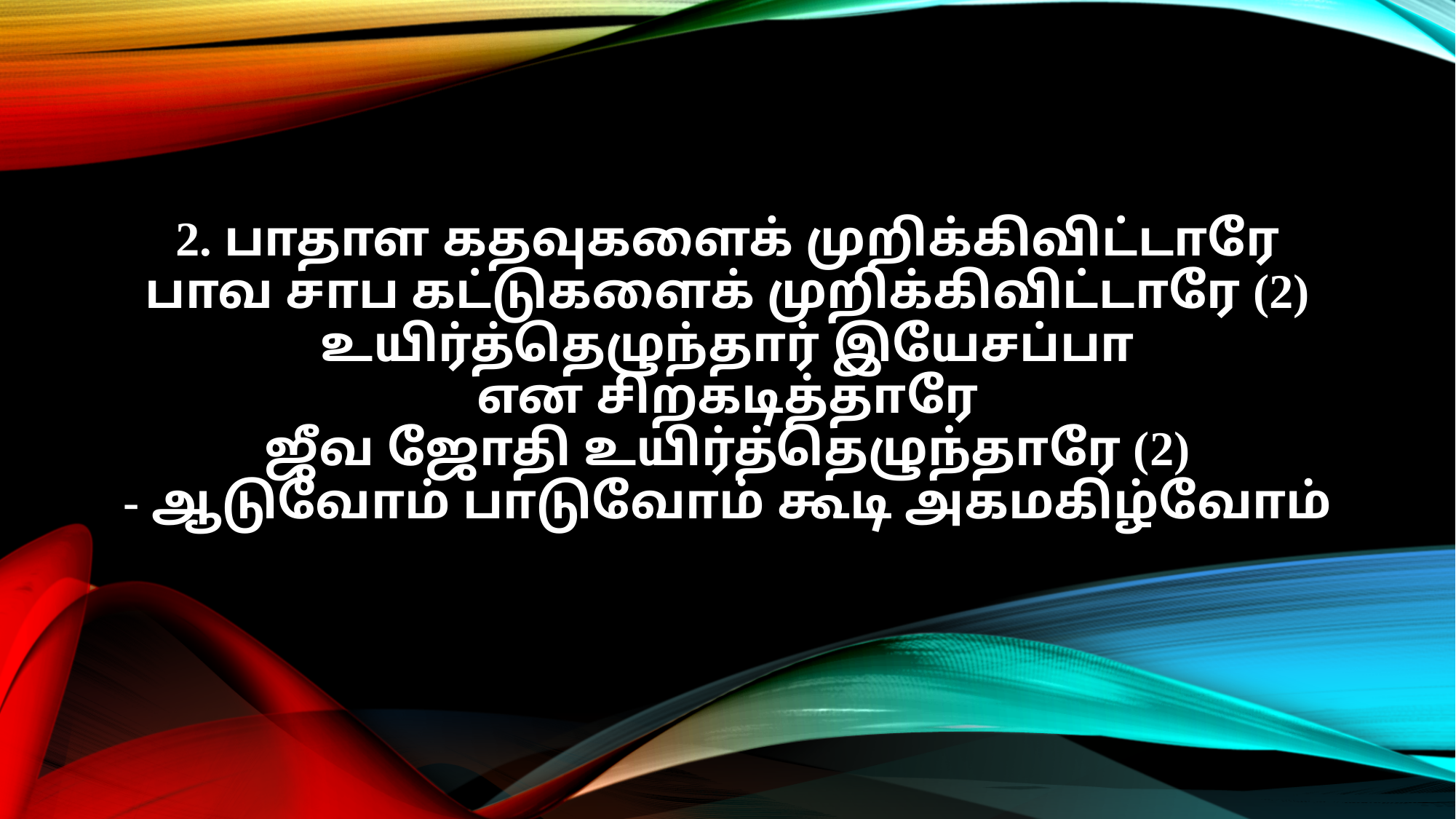

2. பாதாள கதவுகளைக் முறிக்கிவிட்டாரே
பாவ சாப கட்டுகளைக் முறிக்கிவிட்டாரே (2)
உயிர்த்தெழுந்தார் இயேசப்பா
என சிறகடித்தாரே
ஜீவ ஜோதி உயிர்த்தெழுந்தாரே (2)
- ஆடுவோம் பாடுவோம் கூடி அகமகிழ்வோம்